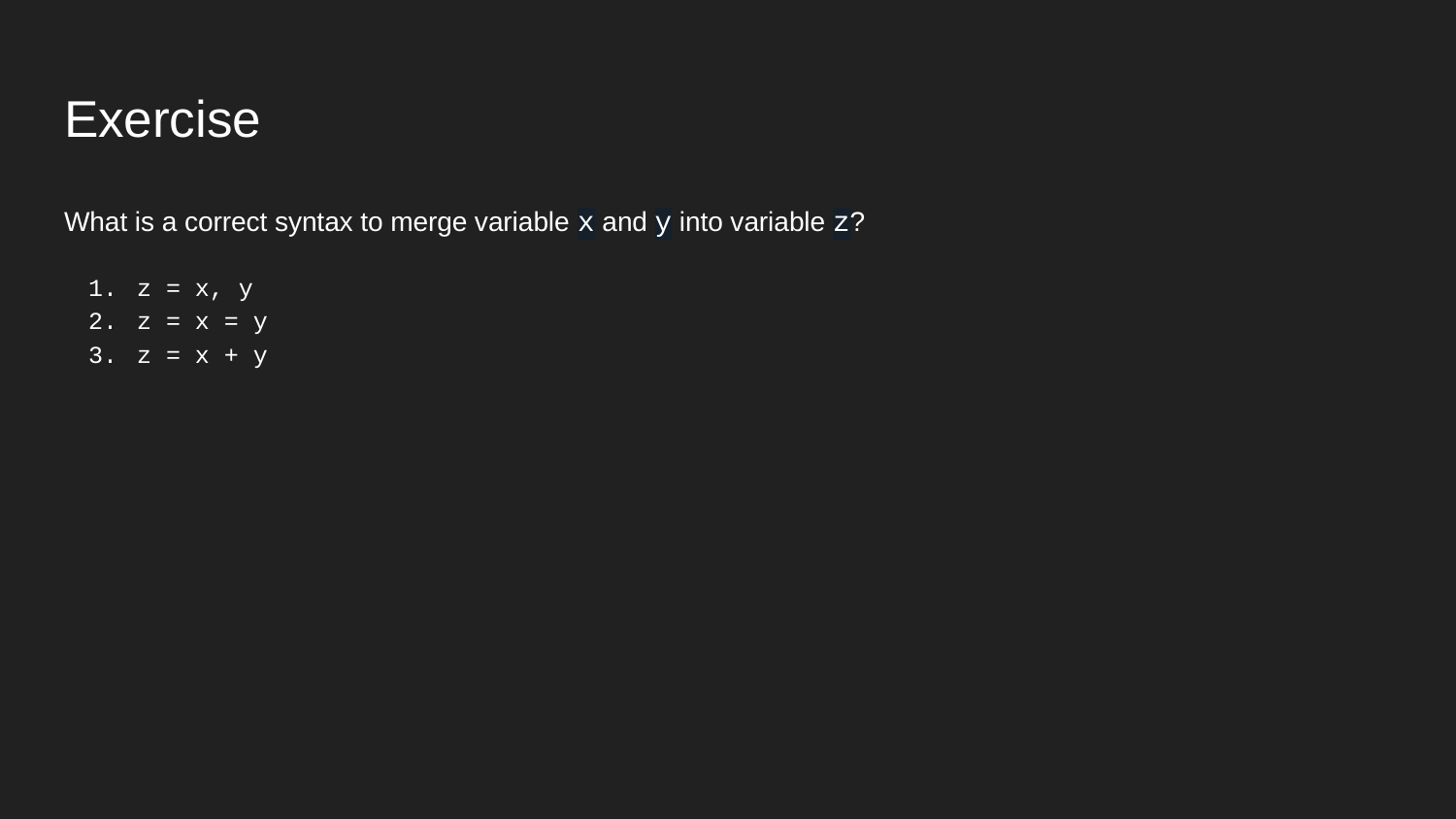

# Exercise
What is a correct syntax to merge variable x and y into variable z?

z = x, y
z = x = y
z = x + y